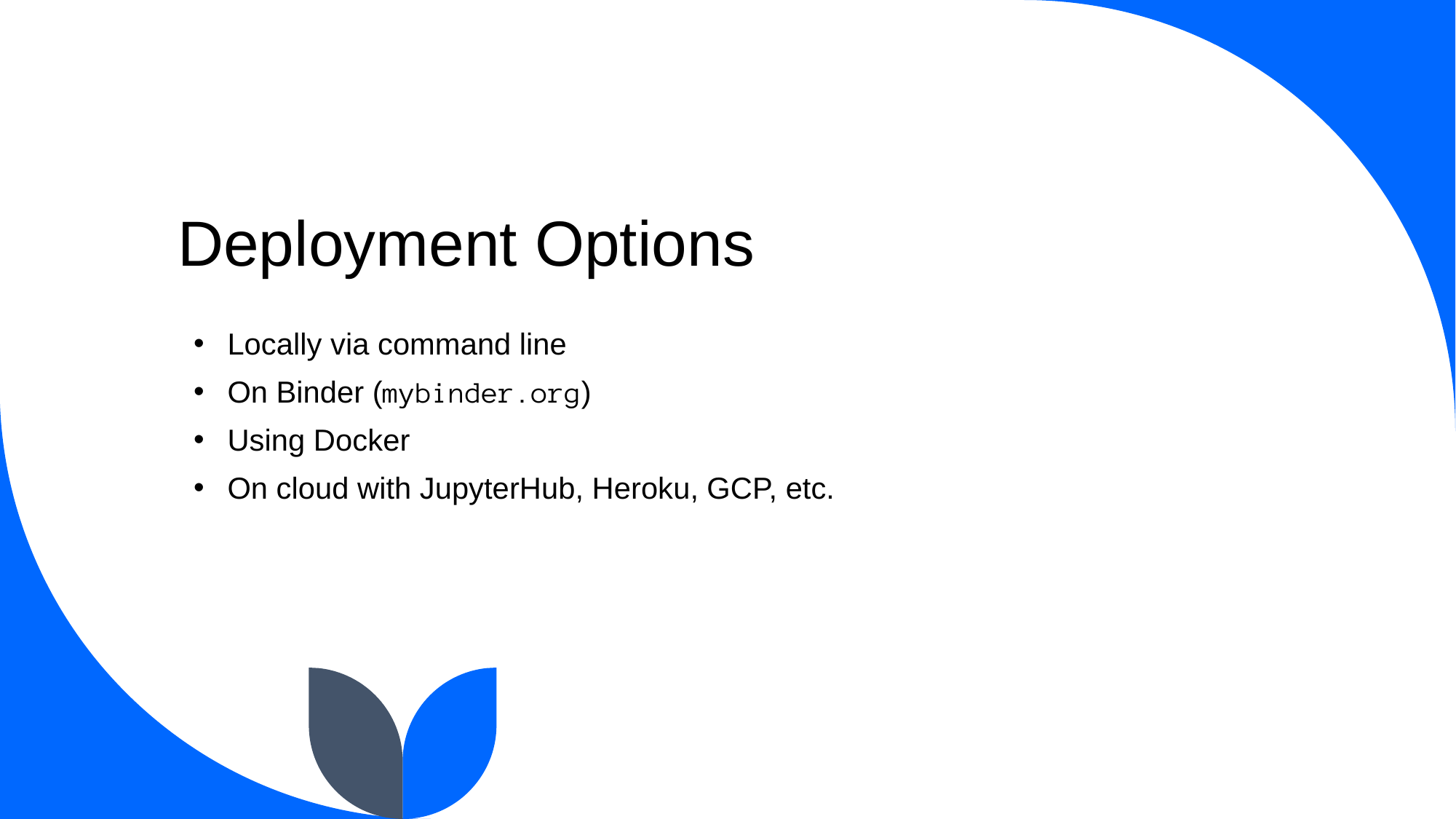

# Deployment Options
Locally via command line
On Binder (mybinder.org)
Using Docker
On cloud with JupyterHub, Heroku, GCP, etc.